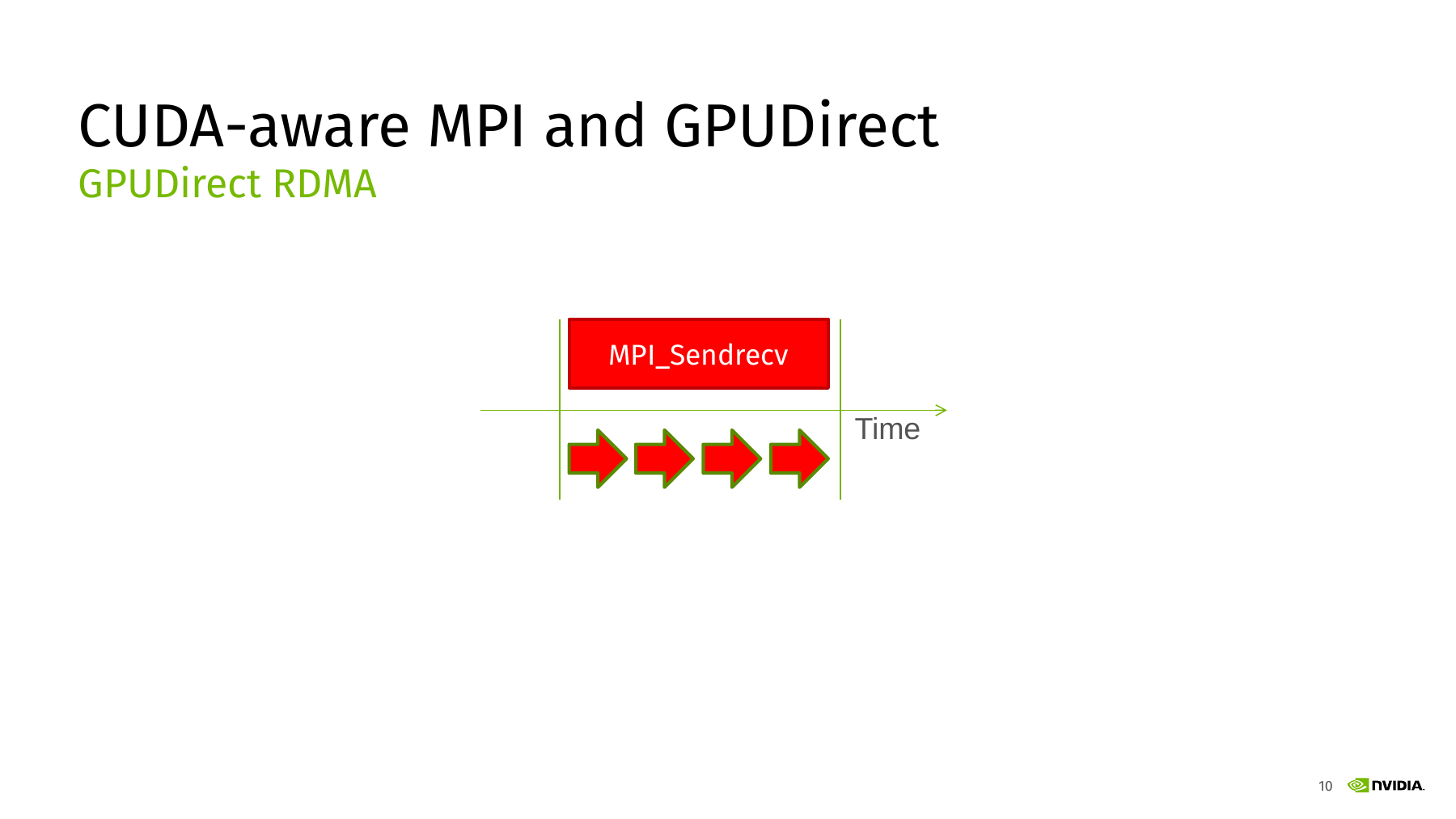

# CUDA-aware MPI and GPUDirect
GPUDirect RDMA
MPI_Sendrecv
Time